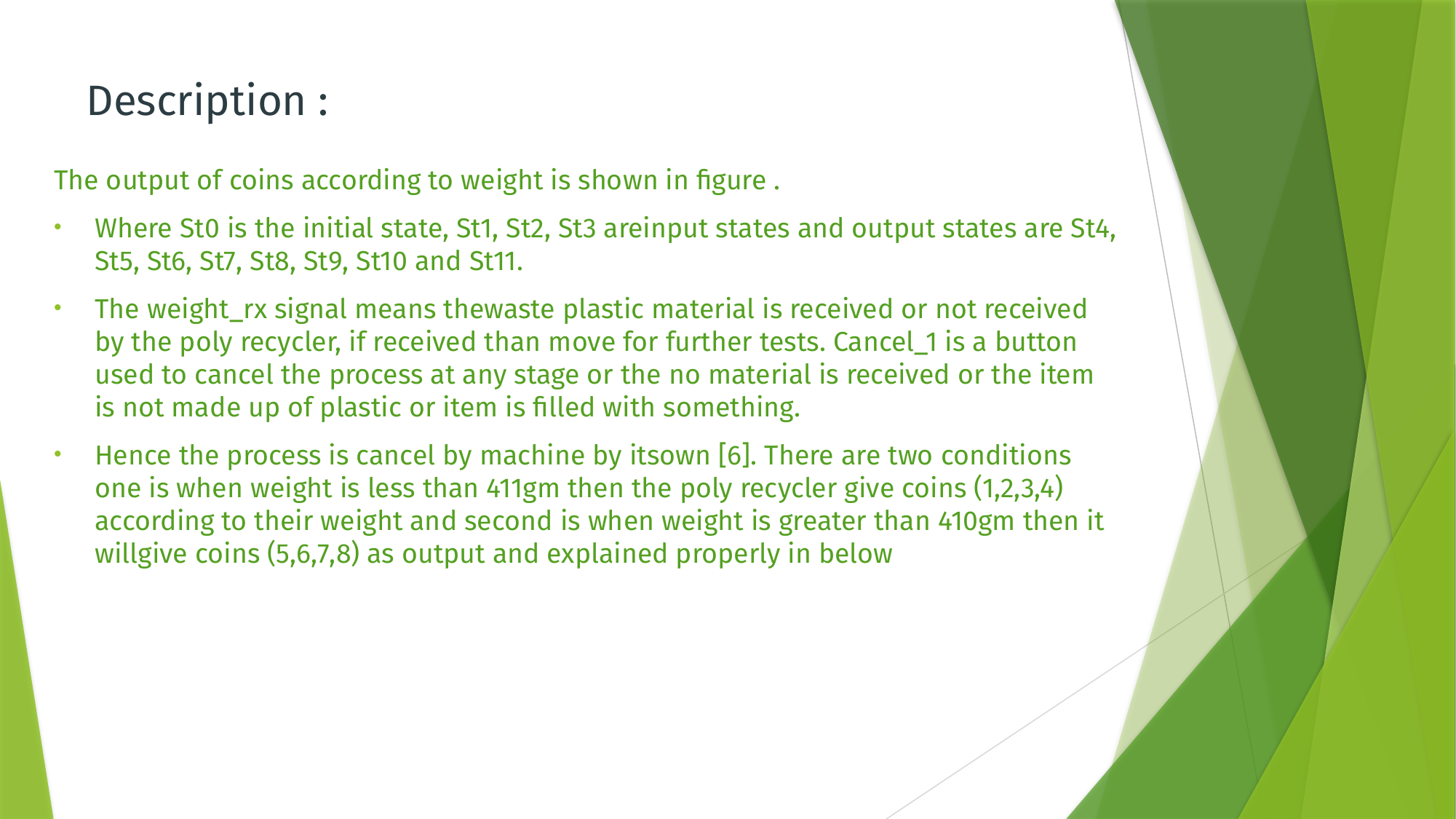

# Description :
The output of coins according to weight is shown in figure .
Where St0 is the initial state, St1, St2, St3 areinput states and output states are St4, St5, St6, St7, St8, St9, St10 and St11.
The weight_rx signal means thewaste plastic material is received or not received by the poly recycler, if received than move for further tests. Cancel_1 is a button used to cancel the process at any stage or the no material is received or the item is not made up of plastic or item is filled with something.
Hence the process is cancel by machine by itsown [6]. There are two conditions one is when weight is less than 411gm then the poly recycler give coins (1,2,3,4) according to their weight and second is when weight is greater than 410gm then it willgive coins (5,6,7,8) as output and explained properly in below